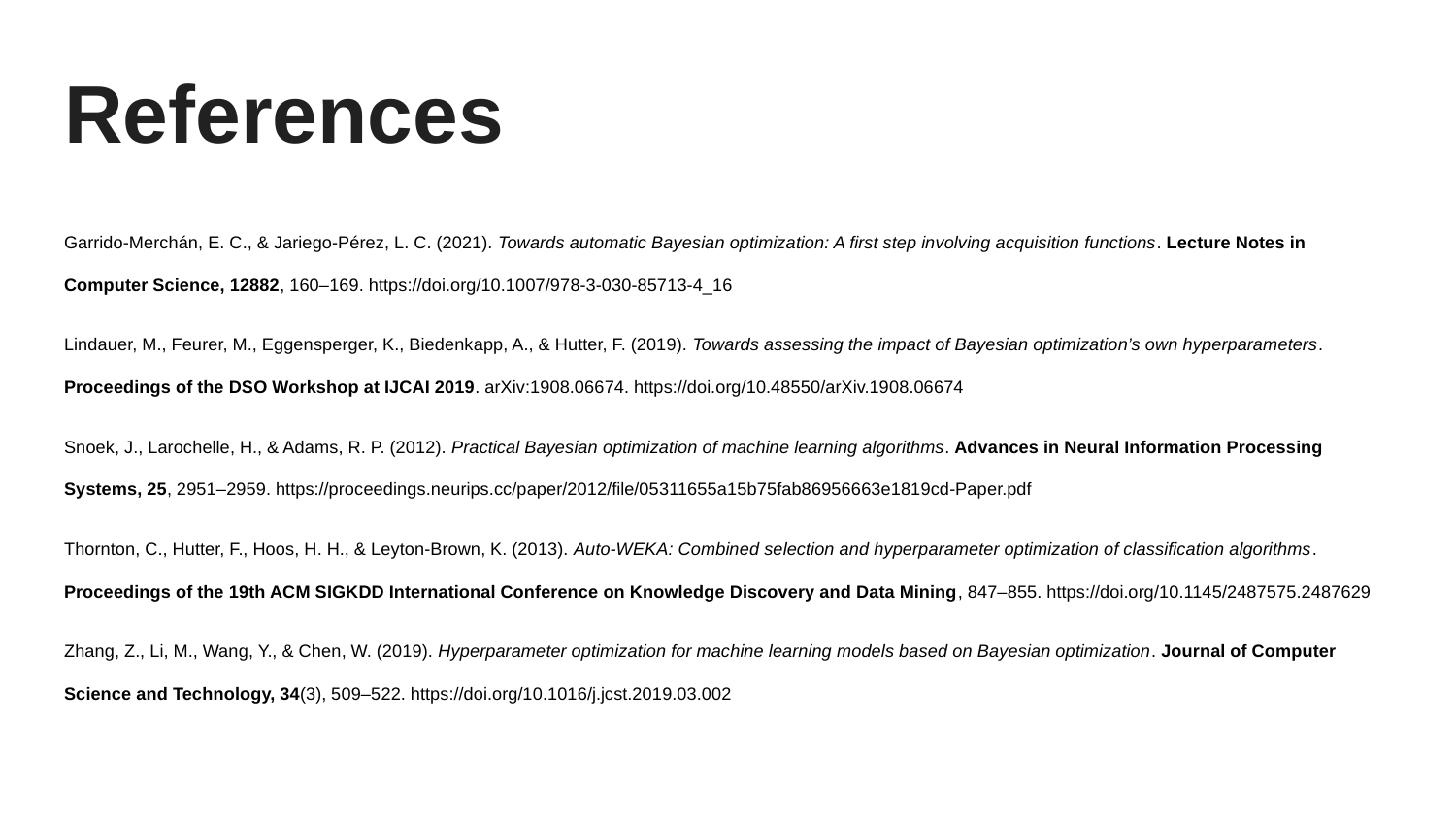

# References
Garrido-Merchán, E. C., & Jariego-Pérez, L. C. (2021). Towards automatic Bayesian optimization: A first step involving acquisition functions. Lecture Notes in Computer Science, 12882, 160–169. https://doi.org/10.1007/978-3-030-85713-4_16
Lindauer, M., Feurer, M., Eggensperger, K., Biedenkapp, A., & Hutter, F. (2019). Towards assessing the impact of Bayesian optimization’s own hyperparameters. Proceedings of the DSO Workshop at IJCAI 2019. arXiv:1908.06674. https://doi.org/10.48550/arXiv.1908.06674
Snoek, J., Larochelle, H., & Adams, R. P. (2012). Practical Bayesian optimization of machine learning algorithms. Advances in Neural Information Processing Systems, 25, 2951–2959. https://proceedings.neurips.cc/paper/2012/file/05311655a15b75fab86956663e1819cd-Paper.pdf
Thornton, C., Hutter, F., Hoos, H. H., & Leyton-Brown, K. (2013). Auto-WEKA: Combined selection and hyperparameter optimization of classification algorithms. Proceedings of the 19th ACM SIGKDD International Conference on Knowledge Discovery and Data Mining, 847–855. https://doi.org/10.1145/2487575.2487629
Zhang, Z., Li, M., Wang, Y., & Chen, W. (2019). Hyperparameter optimization for machine learning models based on Bayesian optimization. Journal of Computer Science and Technology, 34(3), 509–522. https://doi.org/10.1016/j.jcst.2019.03.002